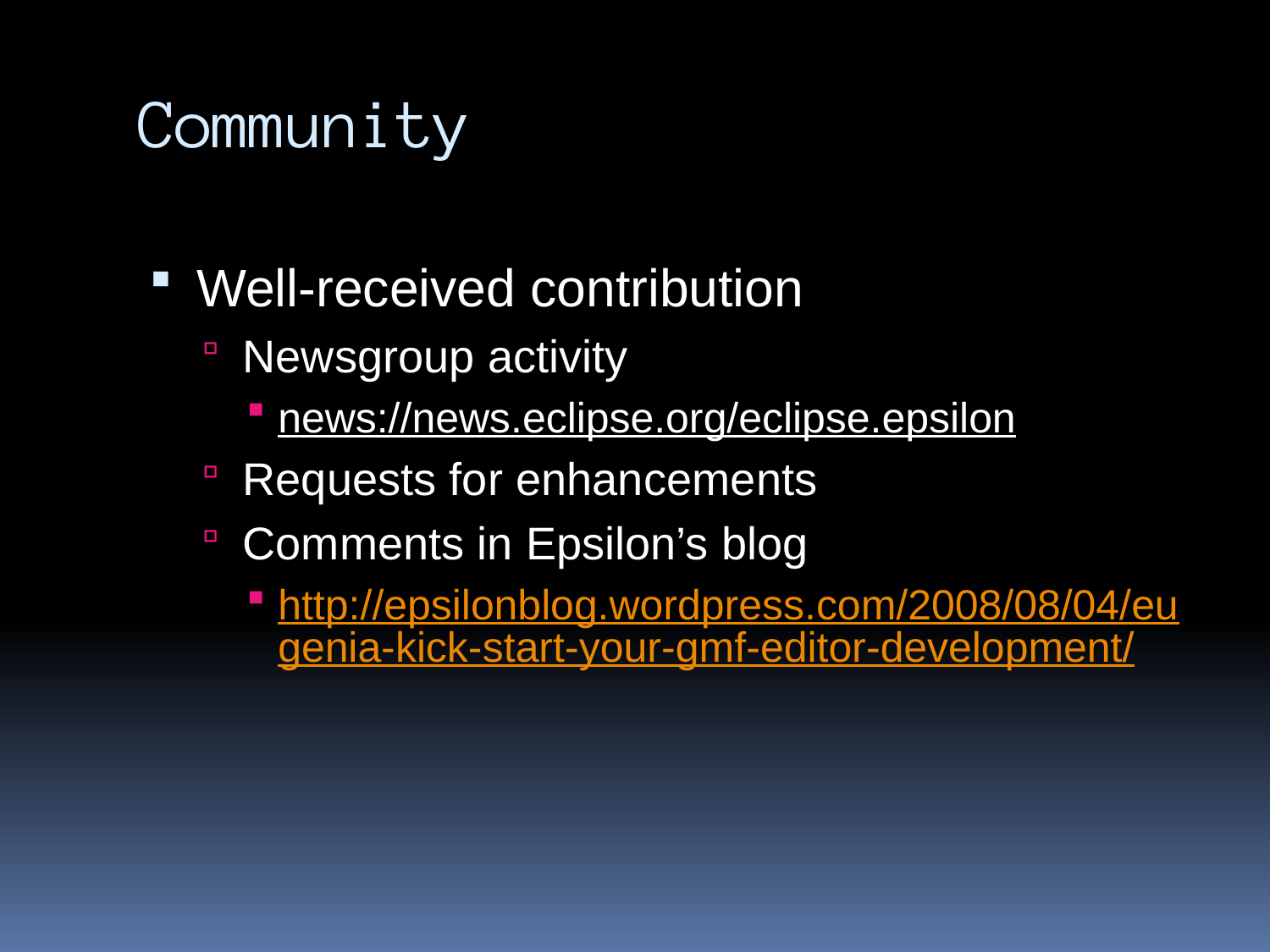

# Community
Well-received contribution
Newsgroup activity
news://news.eclipse.org/eclipse.epsilon
Requests for enhancements
Comments in Epsilon’s blog
http://epsilonblog.wordpress.com/2008/08/04/eugenia-kick-start-your-gmf-editor-development/